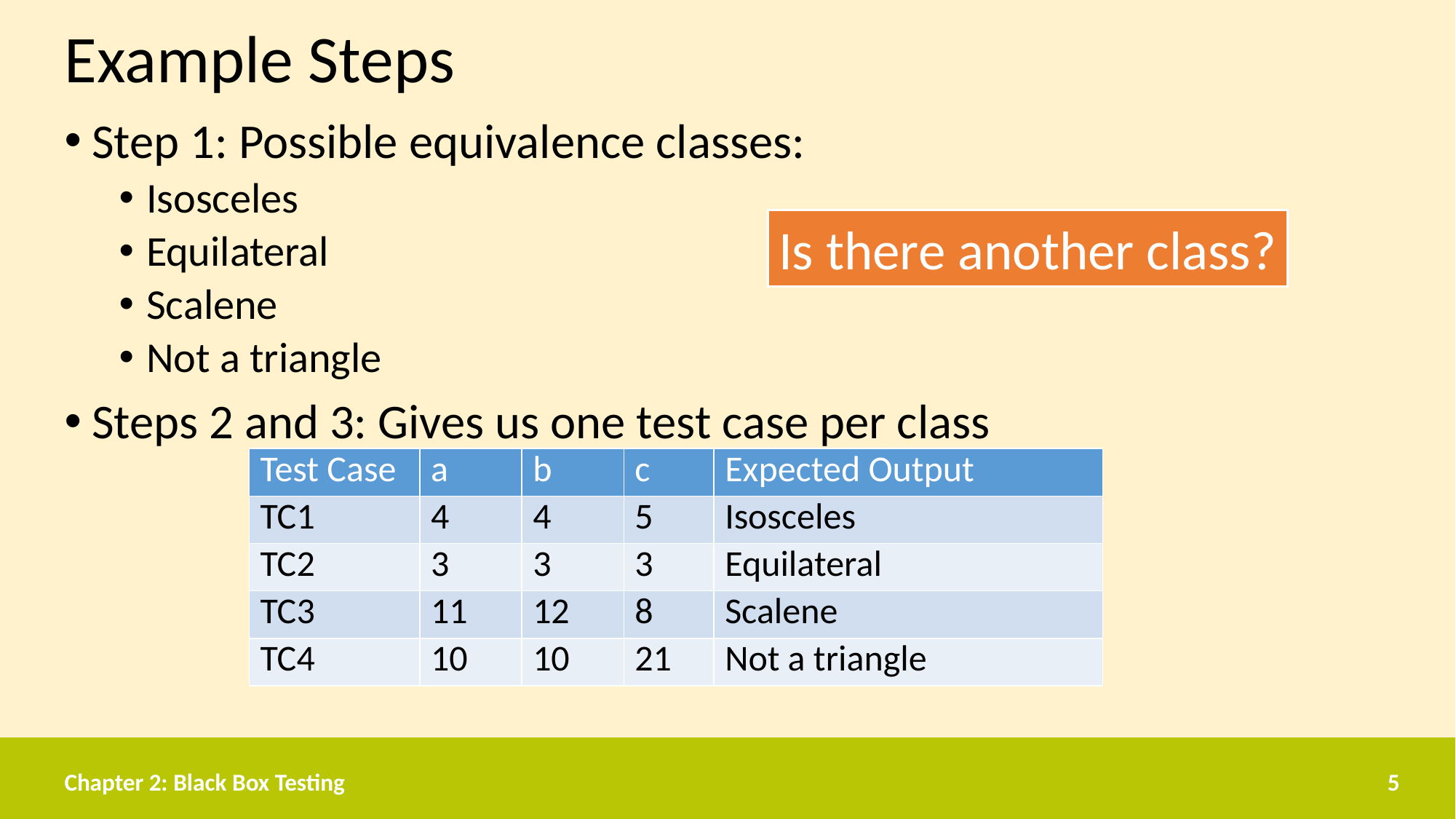

# Example Steps
Step 1: Possible equivalence classes:
Isosceles
Equilateral
Scalene
Not a triangle
Steps 2 and 3: Gives us one test case per class
Is there another class?
| Test Case | a | b | c | Expected Output |
| --- | --- | --- | --- | --- |
| TC1 | 4 | 4 | 5 | Isosceles |
| TC2 | 3 | 3 | 3 | Equilateral |
| TC3 | 11 | 12 | 8 | Scalene |
| TC4 | 10 | 10 | 21 | Not a triangle |
Chapter 2: Black Box Testing
5